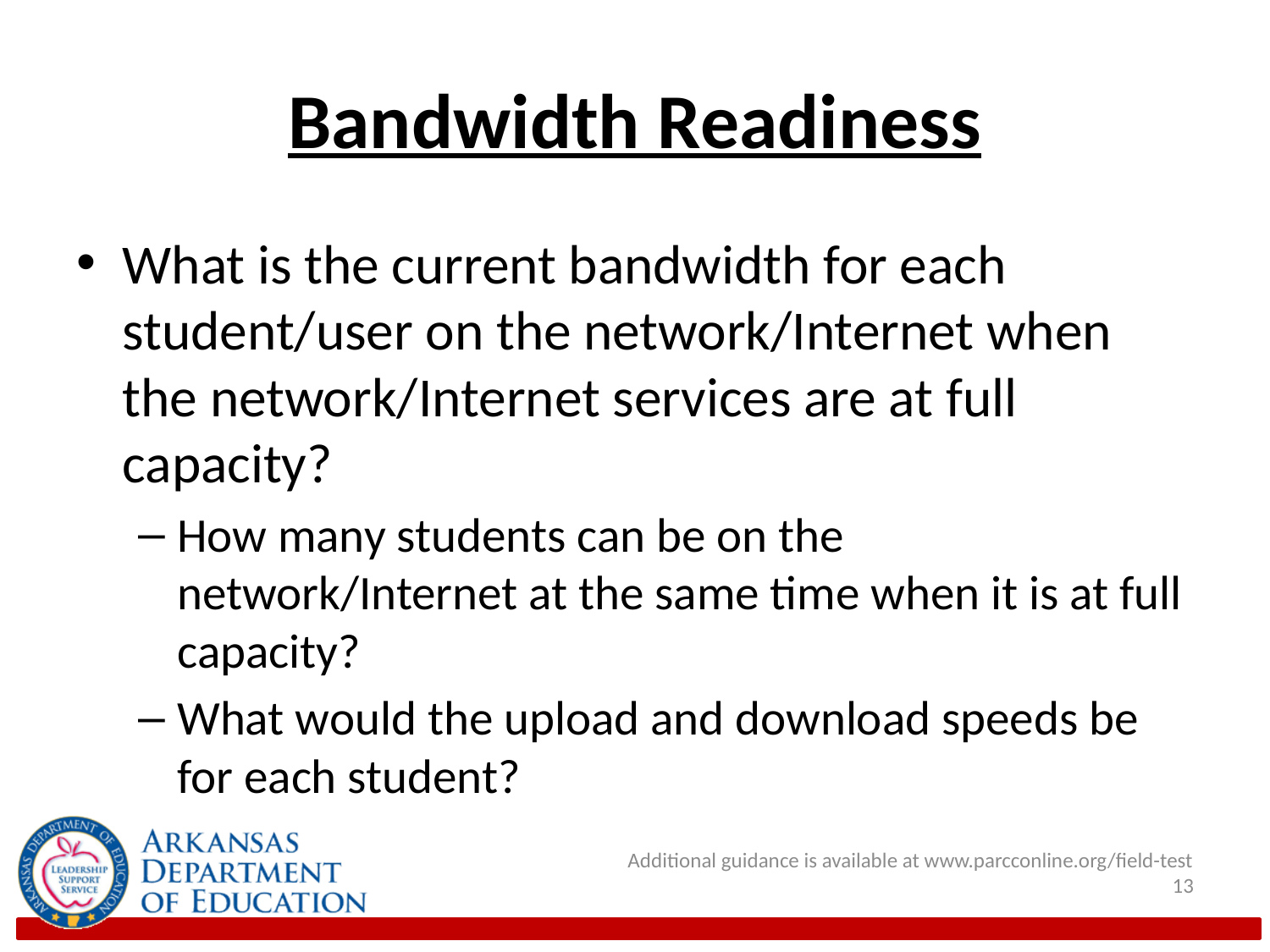

# Bandwidth Readiness
What is the current bandwidth for each student/user on the network/Internet when the network/Internet services are at full capacity?
How many students can be on the  network/Internet at the same time when it is at full capacity?
What would the upload and download speeds be for each student?
Additional guidance is available at www.parcconline.org/field-test
13